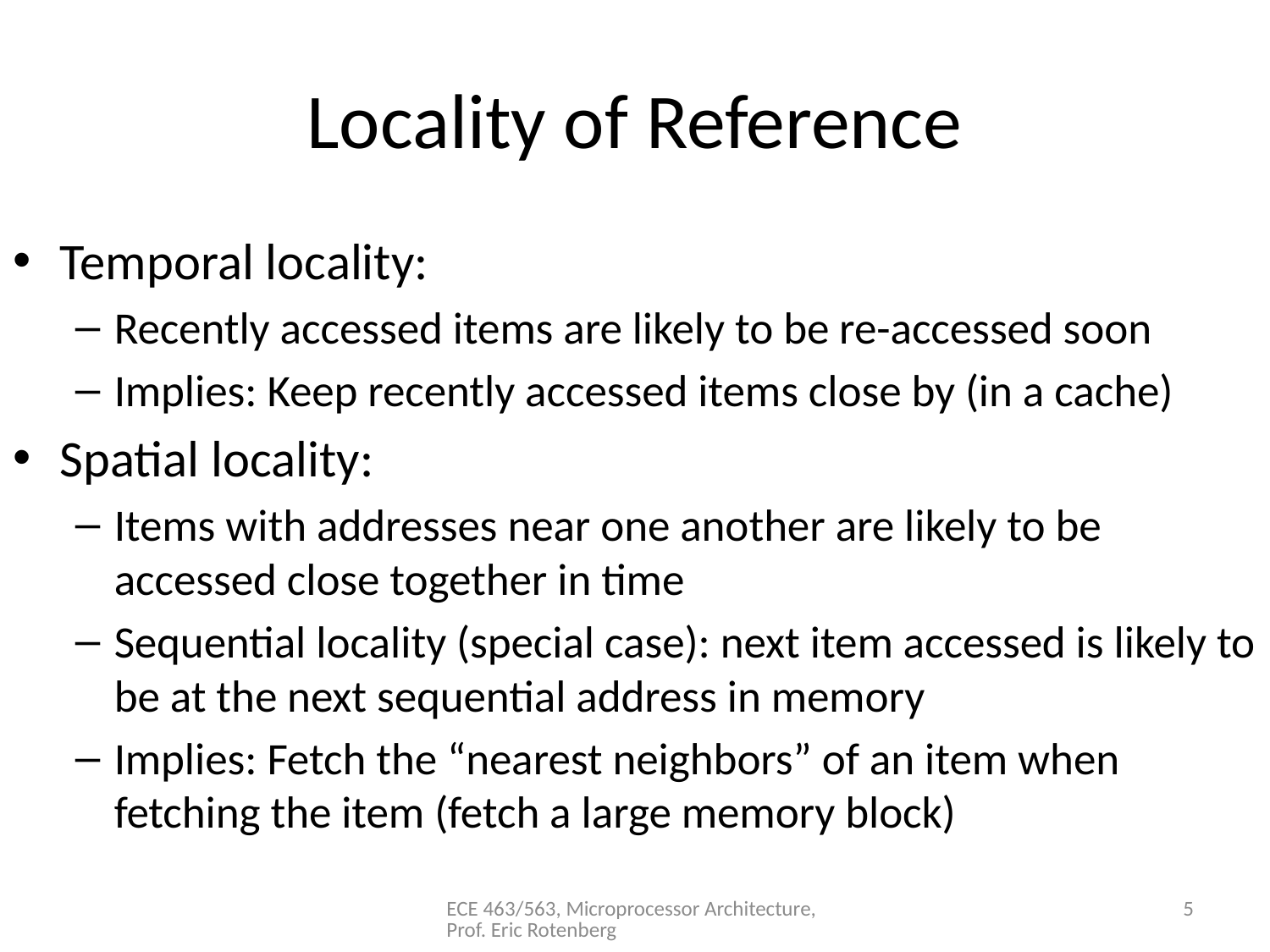

# Locality of Reference
Temporal locality:
Recently accessed items are likely to be re-accessed soon
Implies: Keep recently accessed items close by (in a cache)
Spatial locality:
Items with addresses near one another are likely to be accessed close together in time
Sequential locality (special case): next item accessed is likely to be at the next sequential address in memory
Implies: Fetch the “nearest neighbors” of an item when fetching the item (fetch a large memory block)
ECE 463/563, Microprocessor Architecture, Prof. Eric Rotenberg
5